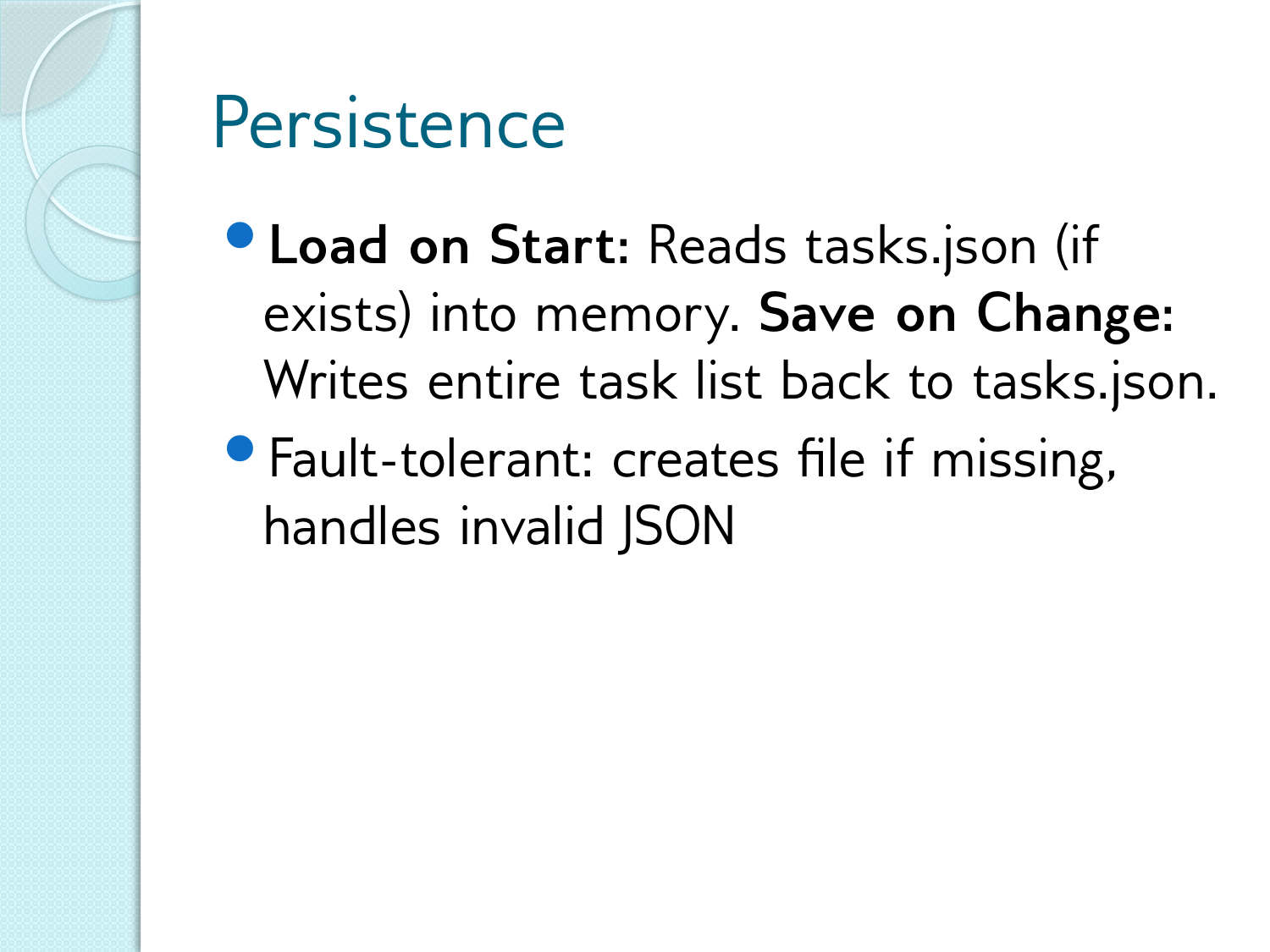

# Persistence
Load on Start: Reads tasks.json (if exists) into memory. Save on Change: Writes entire task list back to tasks.json.
Fault-tolerant: creates file if missing, handles invalid JSON